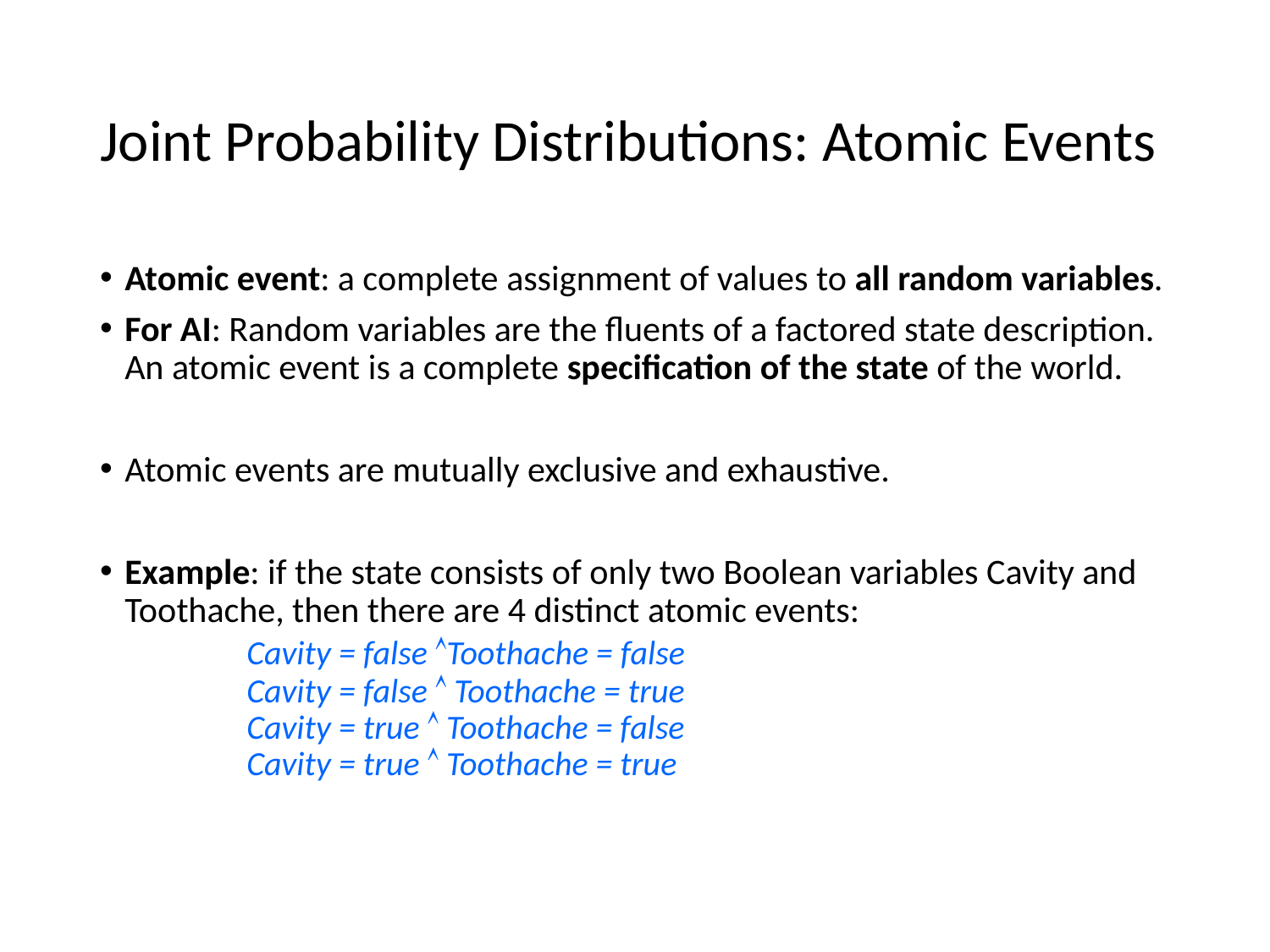

# Joint Probability Distributions: Atomic Events
Atomic event: a complete assignment of values to all random variables.
For AI: Random variables are the fluents of a factored state description. An atomic event is a complete specification of the state of the world.

Atomic events are mutually exclusive and exhaustive.

Example: if the state consists of only two Boolean variables Cavity and Toothache, then there are 4 distinct atomic events:
		Cavity = false ∧Toothache = false
		Cavity = false ∧ Toothache = true
		Cavity = true ∧ Toothache = false
		Cavity = true ∧ Toothache = true